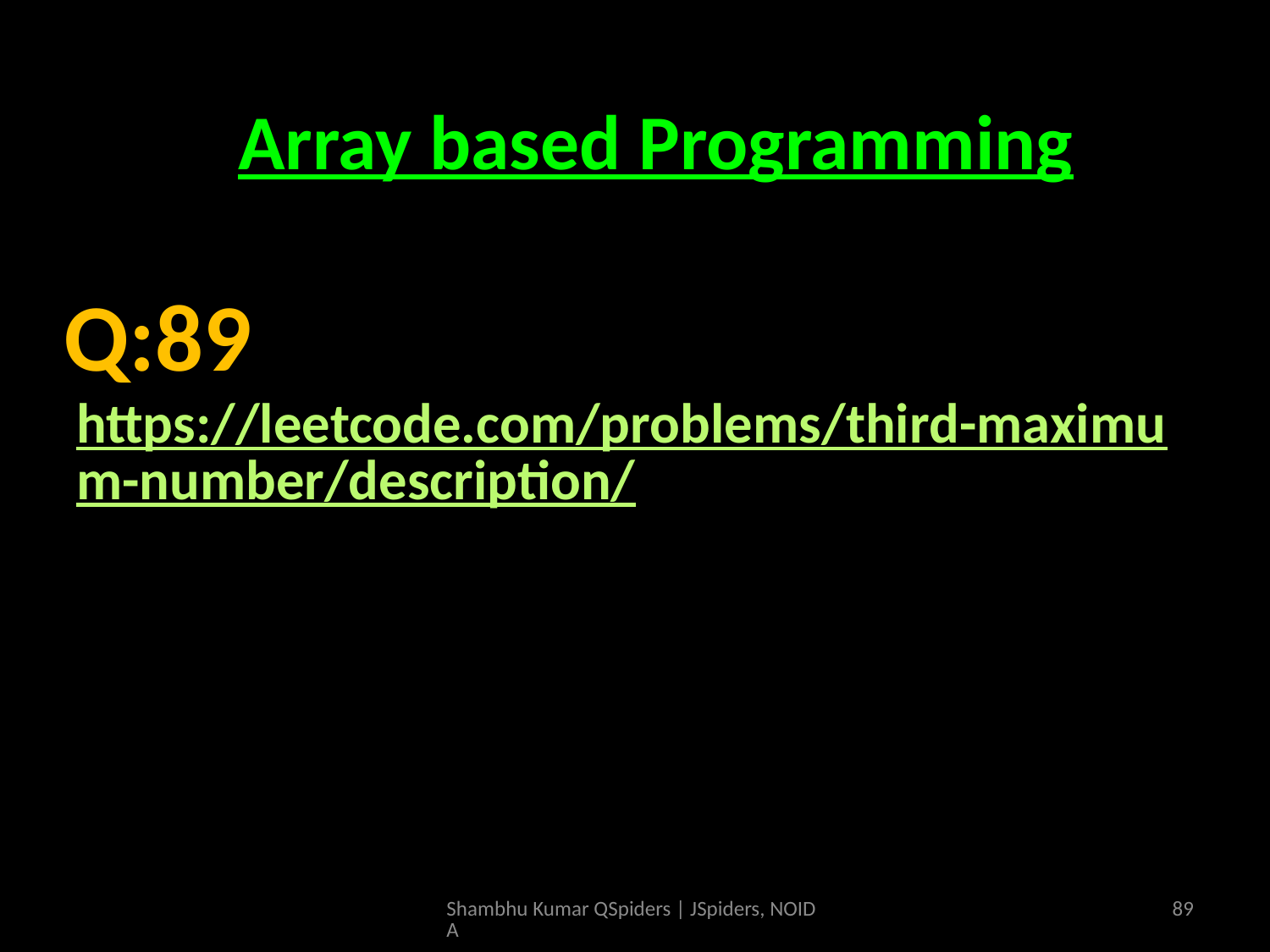

# Array based Programming
Array based Programming

https://leetcode.com/problems/third-maximum-number/description/
Q:89
Shambhu Kumar QSpiders | JSpiders, NOIDA
89